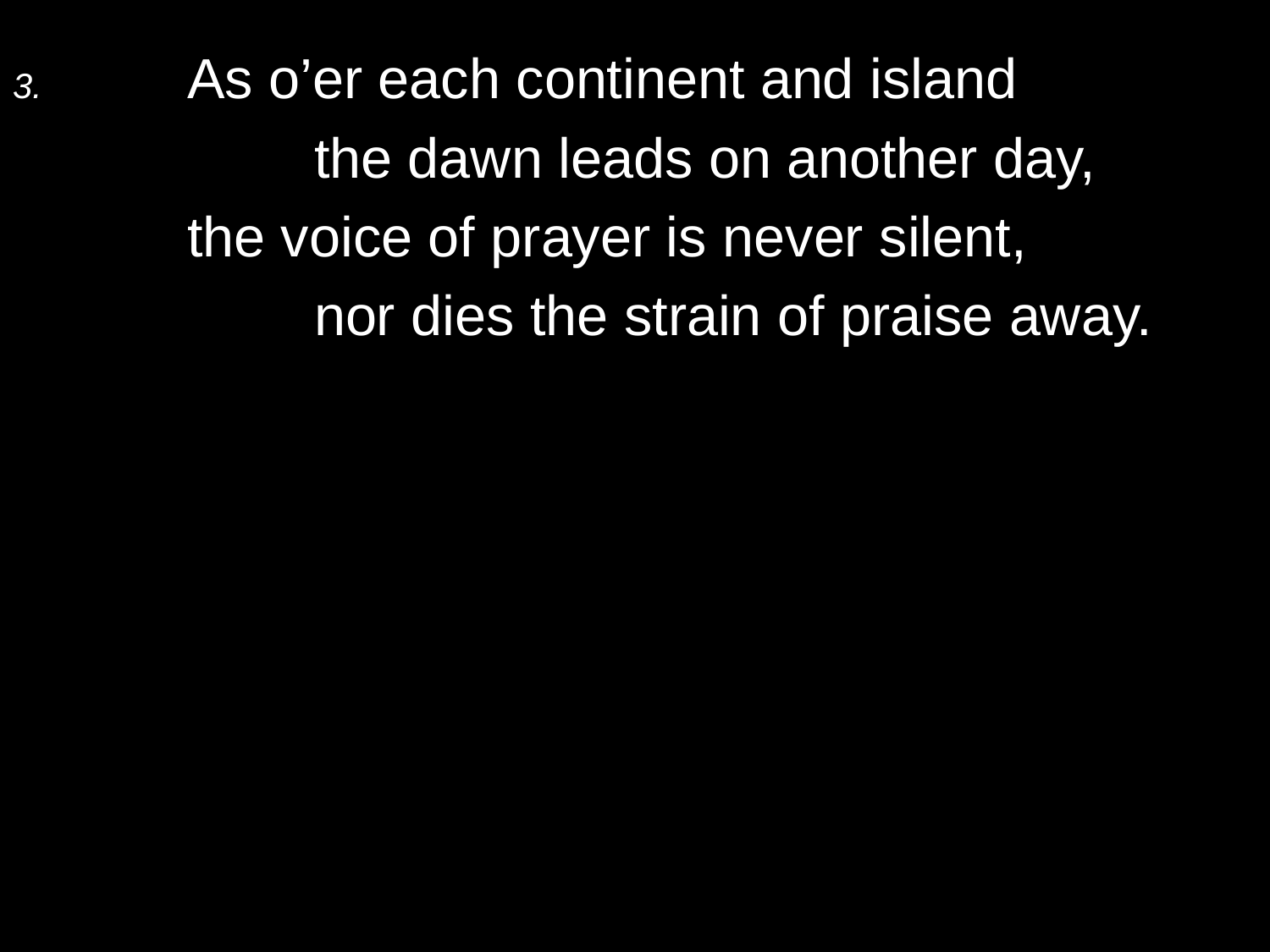

3.	As o’er each continent and island
		the dawn leads on another day,
	the voice of prayer is never silent,
		nor dies the strain of praise away.